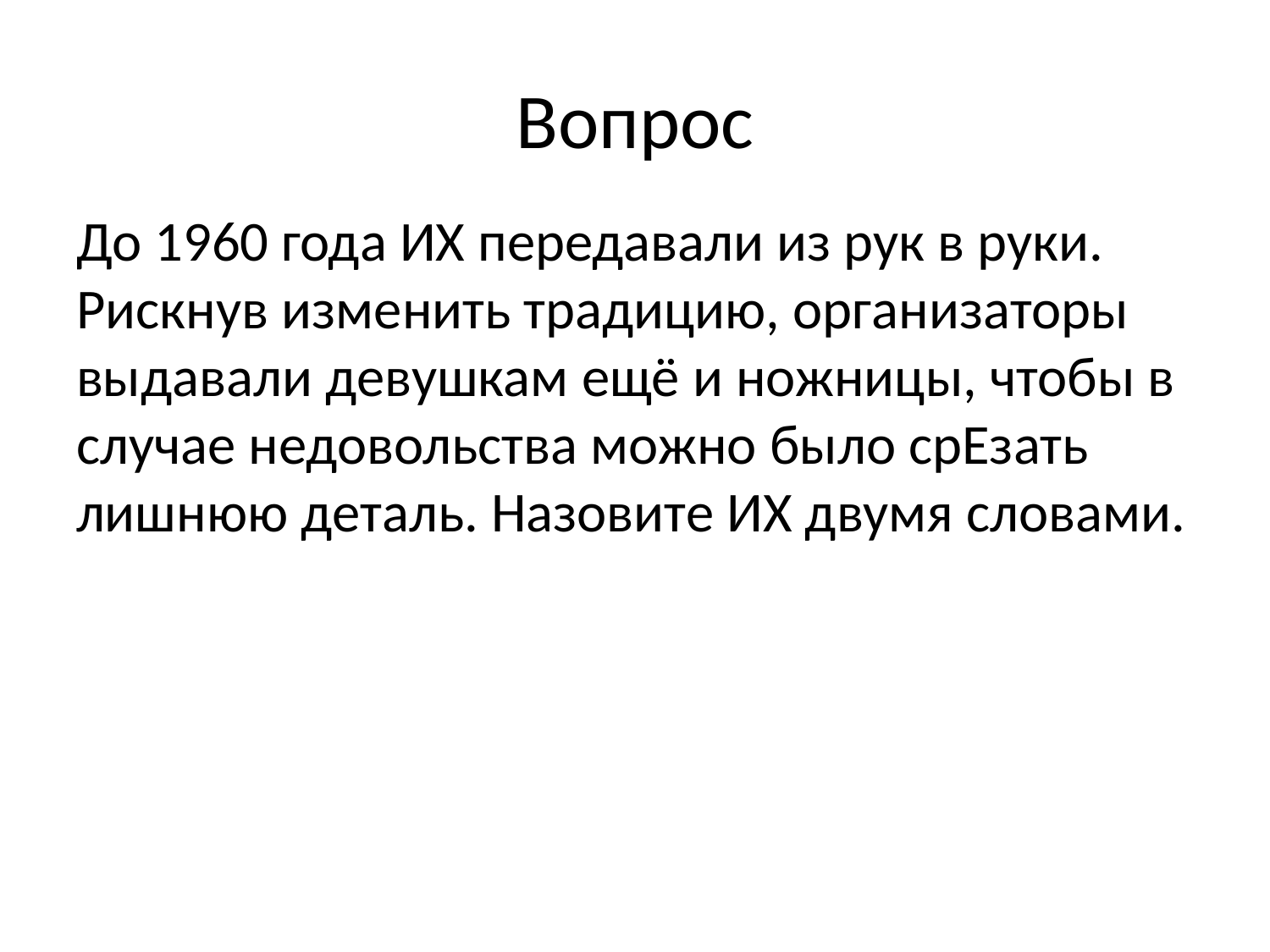

# Вопрос
До 1960 года ИХ передавали из рук в руки. Рискнув изменить традицию, организаторы
выдавали девушкам ещё и ножницы, чтобы в случае недовольства можно было срЕзать
лишнюю деталь. Назовите ИХ двумя словами.